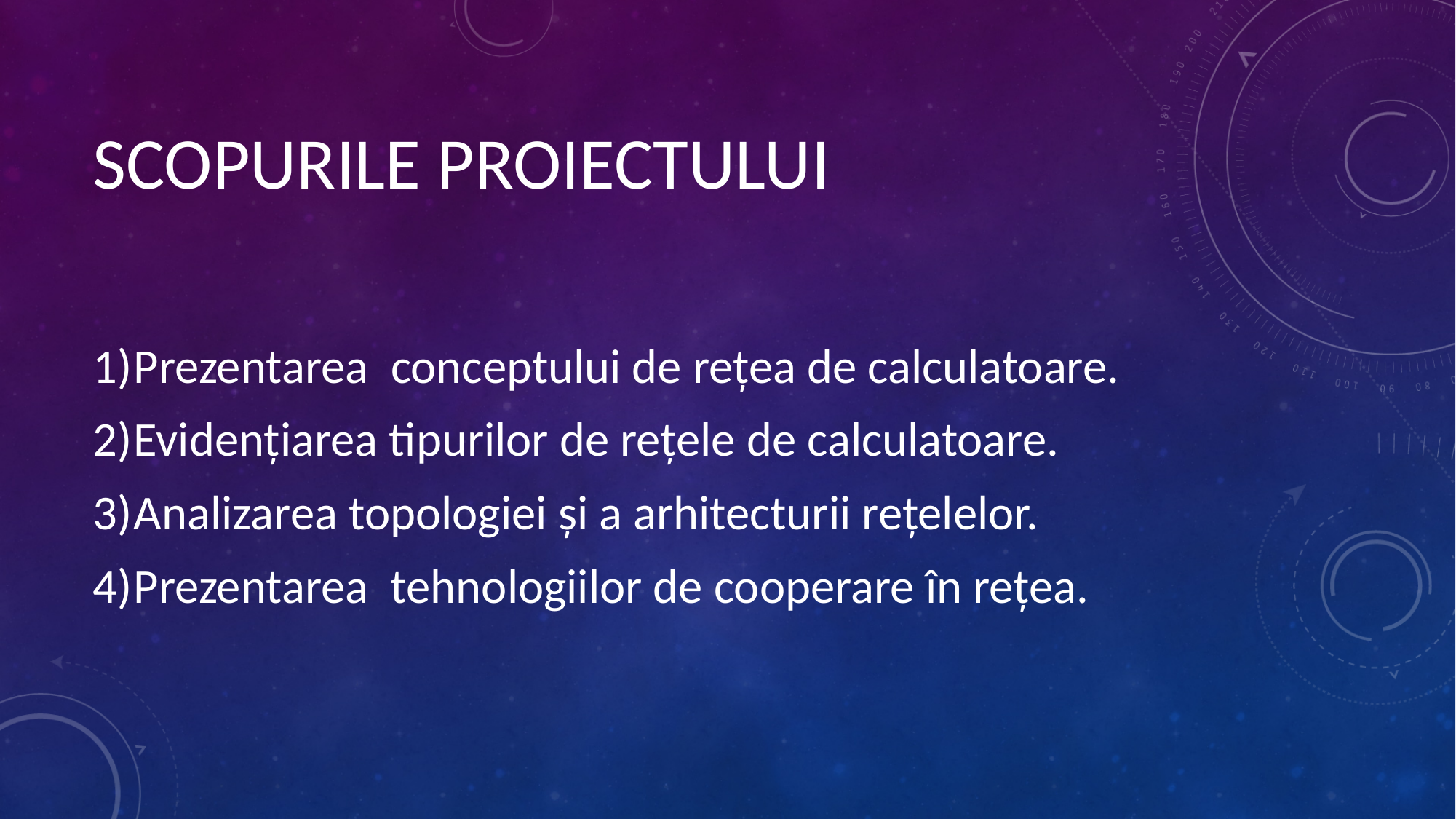

# Scopurile proiectului
Prezentarea  conceptului de rețea de calculatoare.
Evidențiarea tipurilor de rețele de calculatoare.
Analizarea topologiei și a arhitecturii rețelelor.
Prezentarea  tehnologiilor de cooperare în rețea.